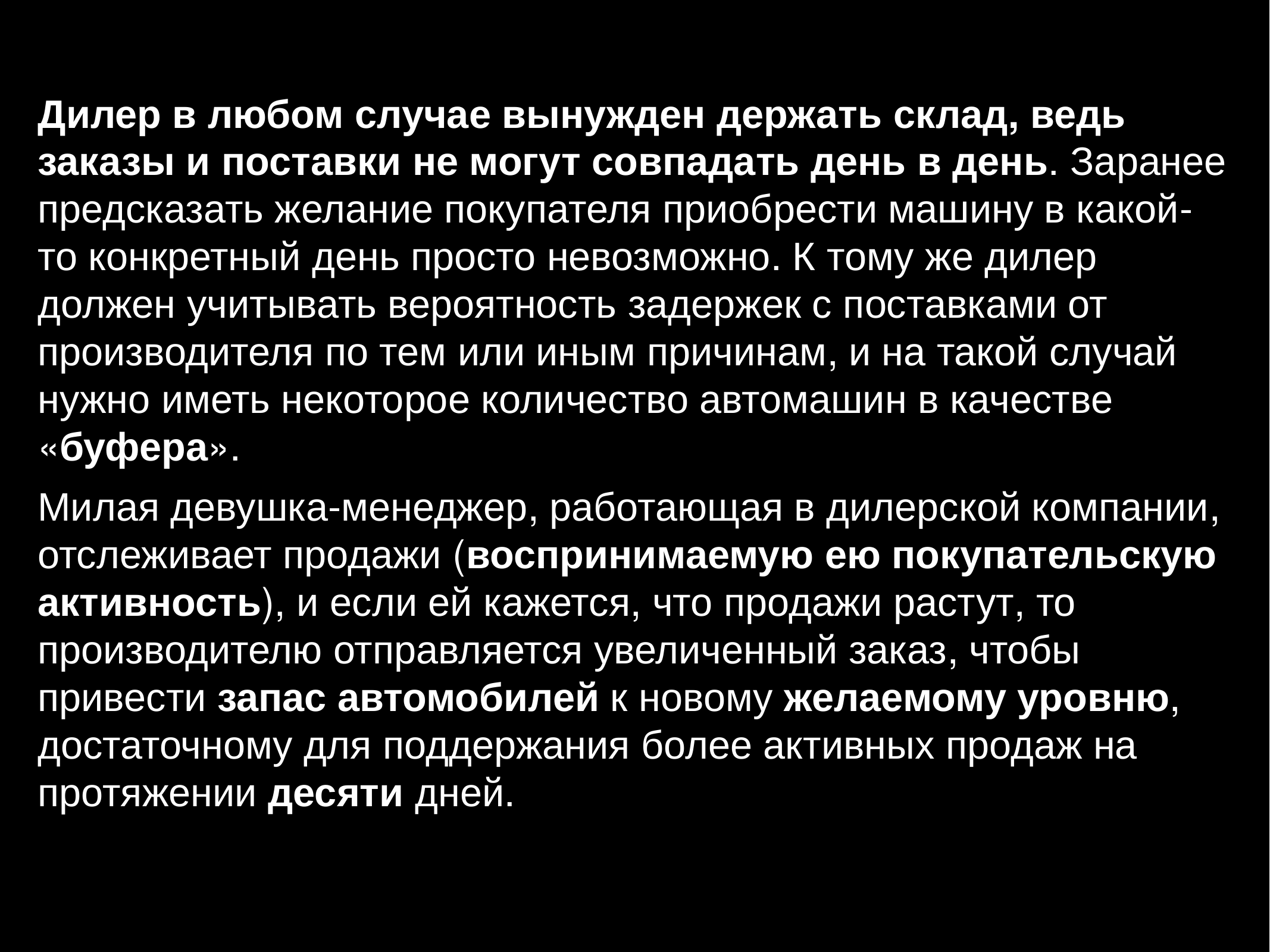

Дилер в любом случае вынужден держать склад, ведь заказы и поставки не могут совпадать день в день. Заранее предсказать желание покупателя приобрести машину в какой-то конкретный день просто невозможно. К тому же дилер должен учитывать вероятность задержек с поставками от производителя по тем или иным причинам, и на такой случай нужно иметь некоторое количество автомашин в качестве «буфера».
Милая девушка-менеджер, работающая в дилерской компании, отслеживает продажи (воспринимаемую ею покупательскую активность), и если ей кажется, что продажи растут, то производителю отправляется увеличенный заказ, чтобы привести запас автомобилей к новому желаемому уровню, достаточному для поддержания более активных продаж на протяжении десяти дней.
4